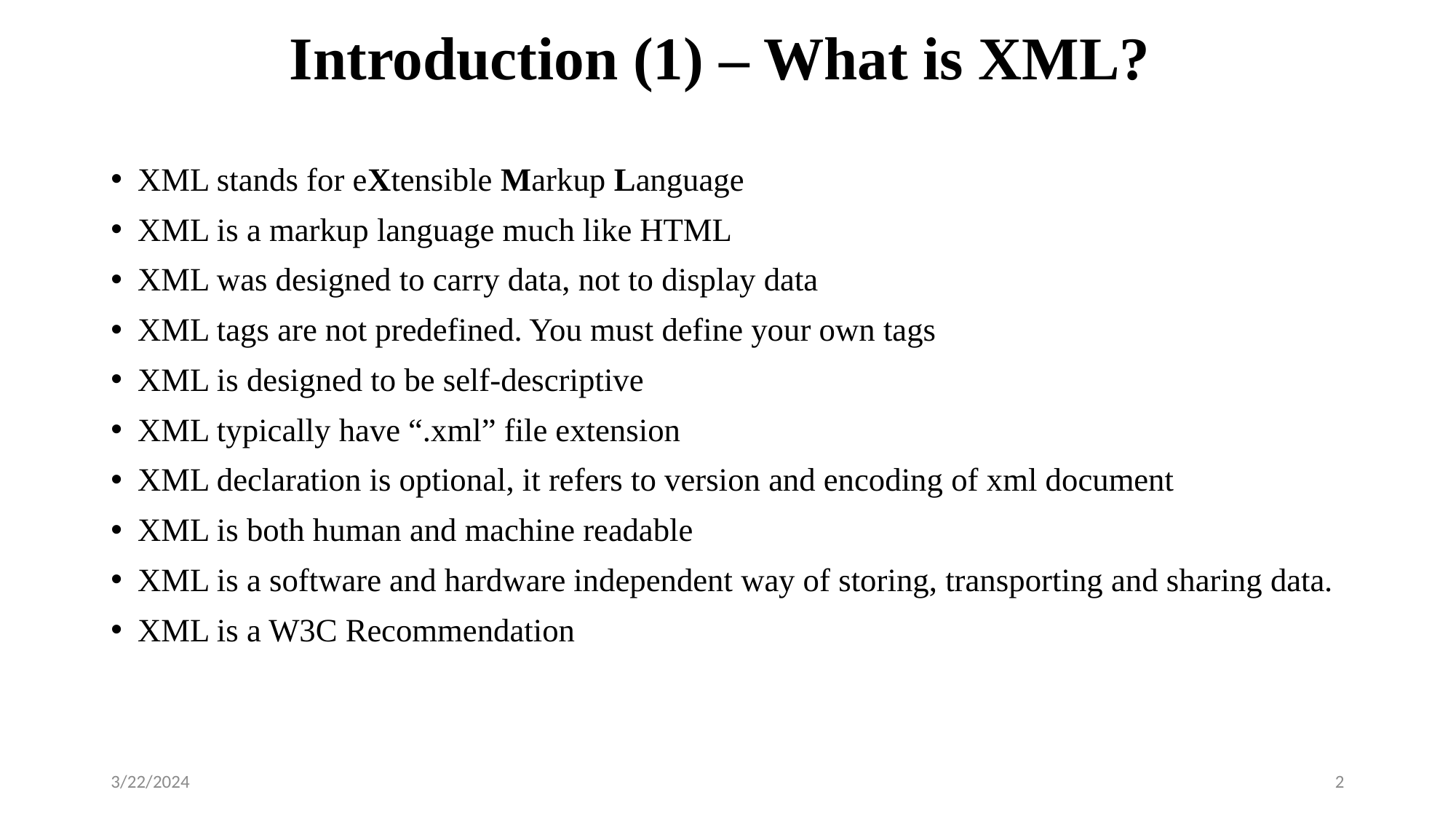

# Introduction (1) – What is XML?
XML stands for eXtensible Markup Language
XML is a markup language much like HTML
XML was designed to carry data, not to display data
XML tags are not predefined. You must define your own tags
XML is designed to be self-descriptive
XML typically have “.xml” file extension
XML declaration is optional, it refers to version and encoding of xml document
XML is both human and machine readable
XML is a software and hardware independent way of storing, transporting and sharing data.
XML is a W3C Recommendation

3/22/2024
2